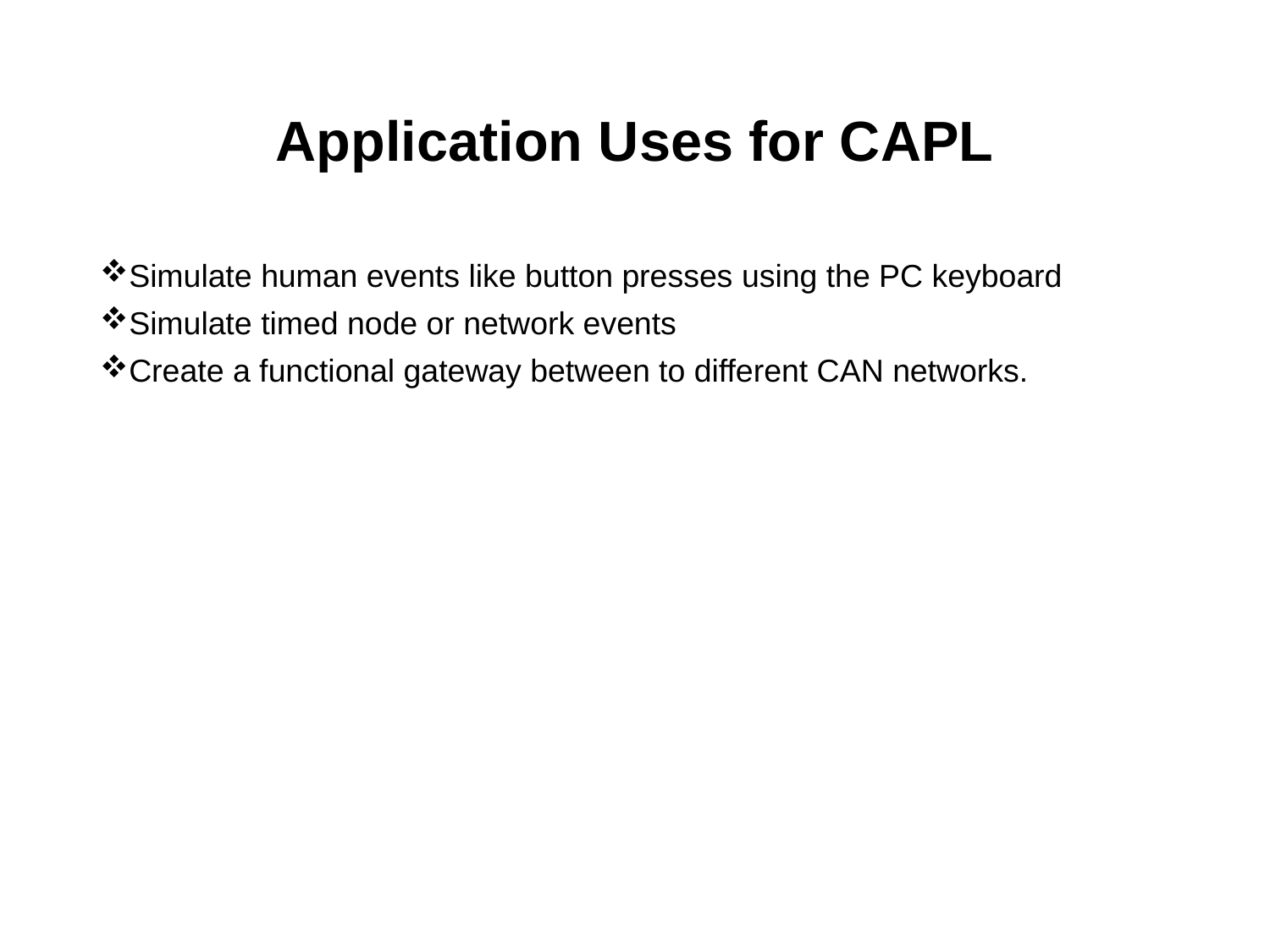

# Application Uses for CAPL
Simulate human events like button presses using the PC keyboard
Simulate timed node or network events
Create a functional gateway between to different CAN networks.